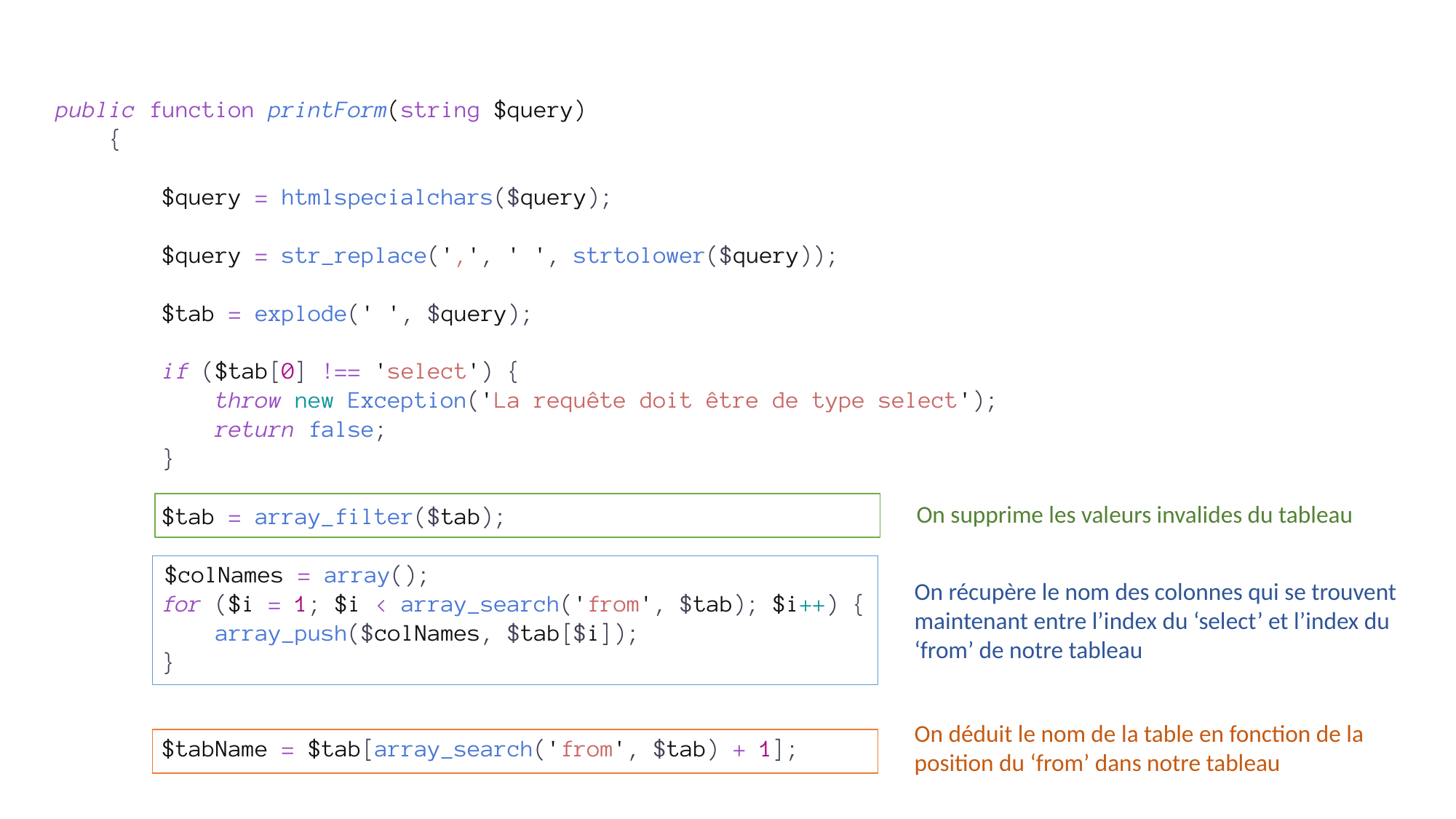

public function printForm(string $query)
    {

        $query = htmlspecialchars($query);

        $query = str_replace(',', ' ', strtolower($query));

        $tab = explode(' ', $query);

        if ($tab[0] !== 'select') {
            throw new Exception('La requête doit être de type select');
            return false;
        }

        $tab = array_filter($tab);

	$colNames = array();
        for ($i = 1; $i < array_search('from', $tab); $i++) {
            array_push($colNames, $tab[$i]);
        }

        $tabName = $tab[array_search('from', $tab) + 1];

On supprime les valeurs invalides du tableau

On récupère le nom des colonnes qui se trouvent maintenant entre l’index du ‘select’ et l’index du ‘from’ de notre tableau
On déduit le nom de la table en fonction de la position du ‘from’ dans notre tableau